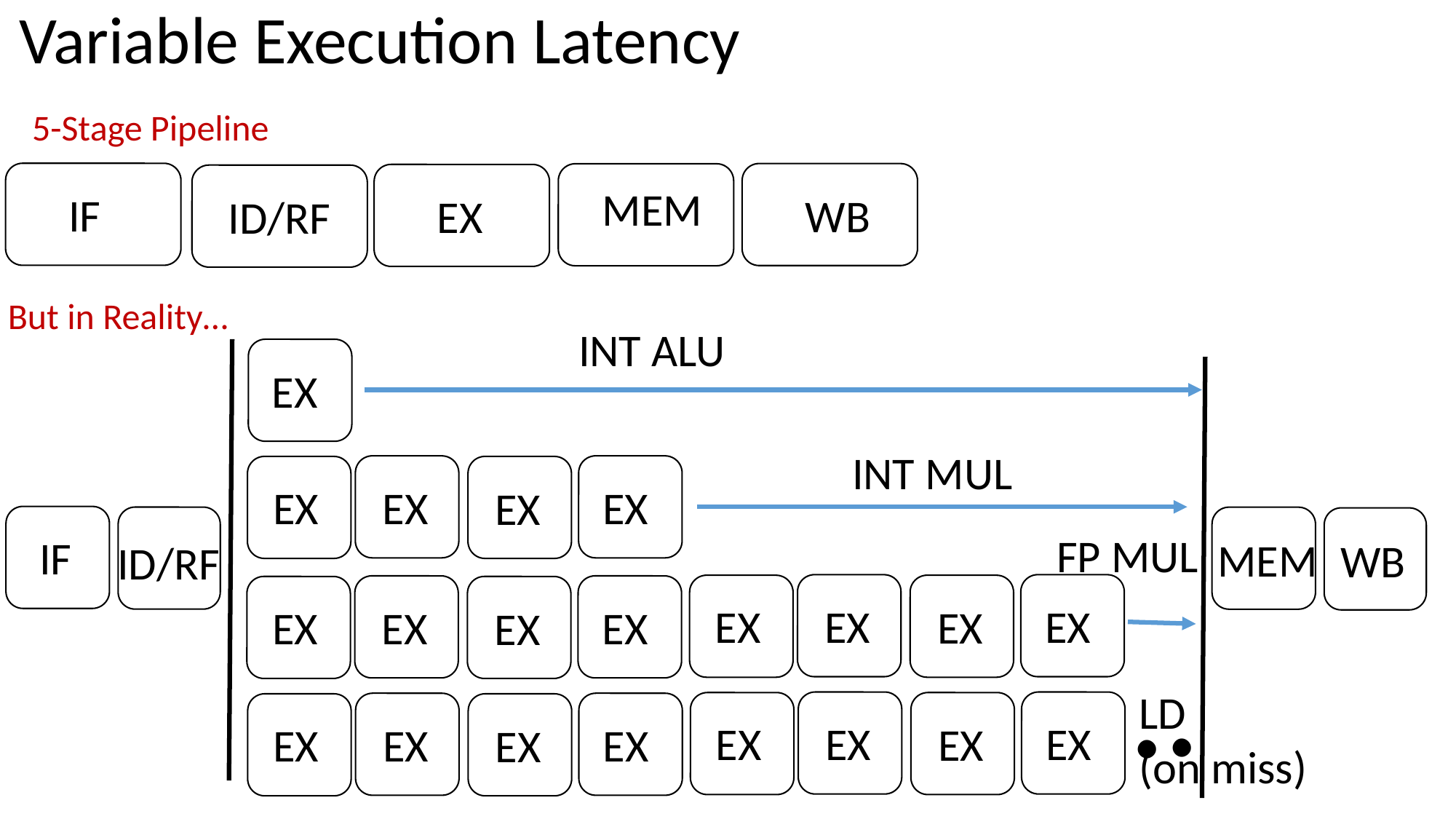

# Variable Execution Latency
5-Stage Pipeline

MEM
IF
WB
EX
ID/RF
But in Reality…
INT ALU

EX
INT MUL

EX
EX
EX
EX

FP MUL
IF
MEM
WB
ID/RF

EX
EX
EX
EX
EX
EX
EX
EX
.
.
LD
(on miss)

EX
EX
EX
EX
EX
EX
EX
EX